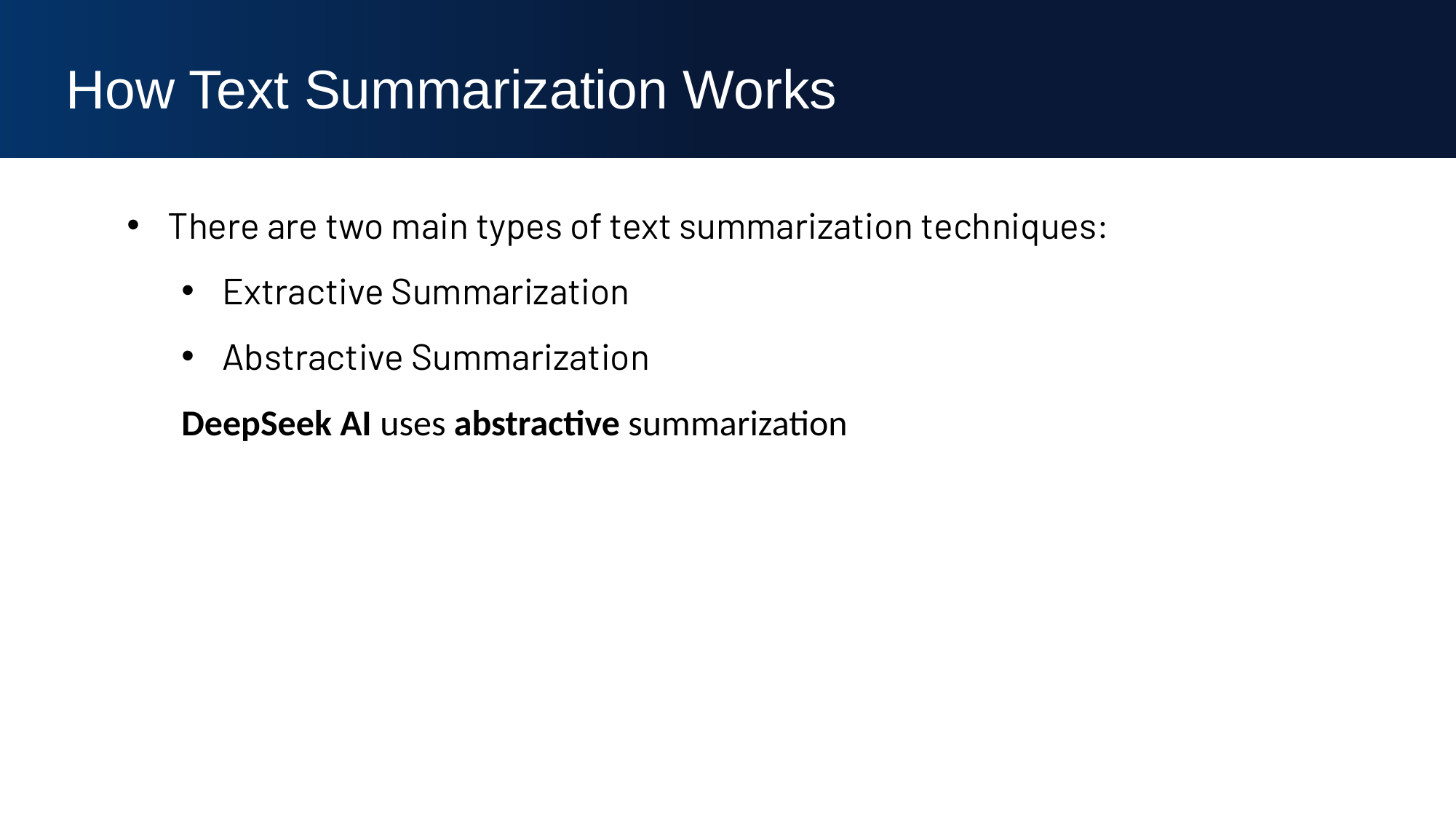

How Text Summarization Works

There are two main types of text summarization techniques:
Extractive Summarization
Abstractive Summarization
DeepSeek AI uses abstractive summarization